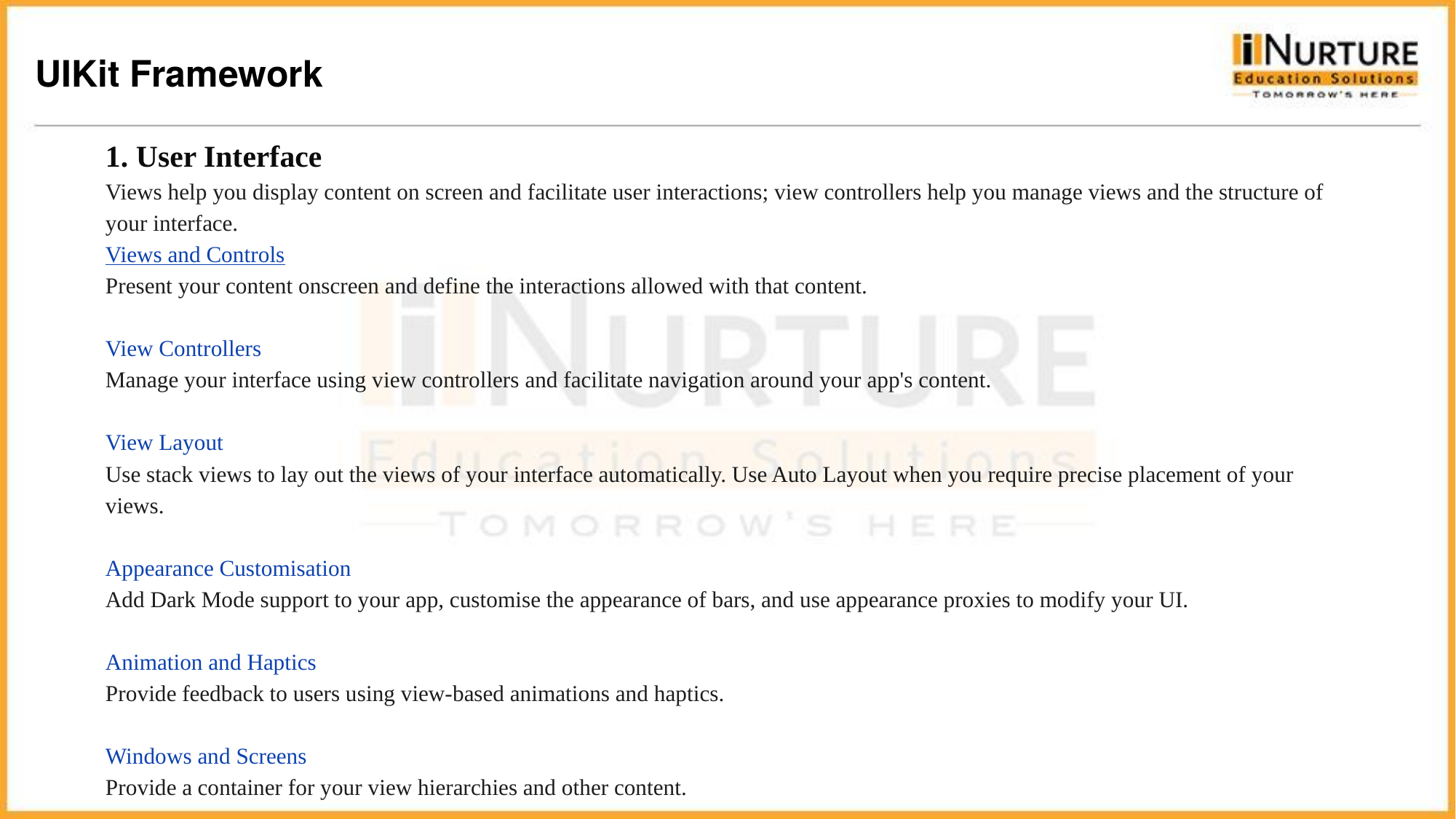

UIKit Framework
1. User Interface
Views help you display content on screen and facilitate user interactions; view controllers help you manage views and the structure of your interface.
Views and Controls
Present your content onscreen and define the interactions allowed with that content.

View Controllers
Manage your interface using view controllers and facilitate navigation around your app's content.

View Layout
Use stack views to lay out the views of your interface automatically. Use Auto Layout when you require precise placement of your views.

Appearance Customisation
Add Dark Mode support to your app, customise the appearance of bars, and use appearance proxies to modify your UI.

Animation and Haptics
Provide feedback to users using view-based animations and haptics.

Windows and Screens
Provide a container for your view hierarchies and other content.